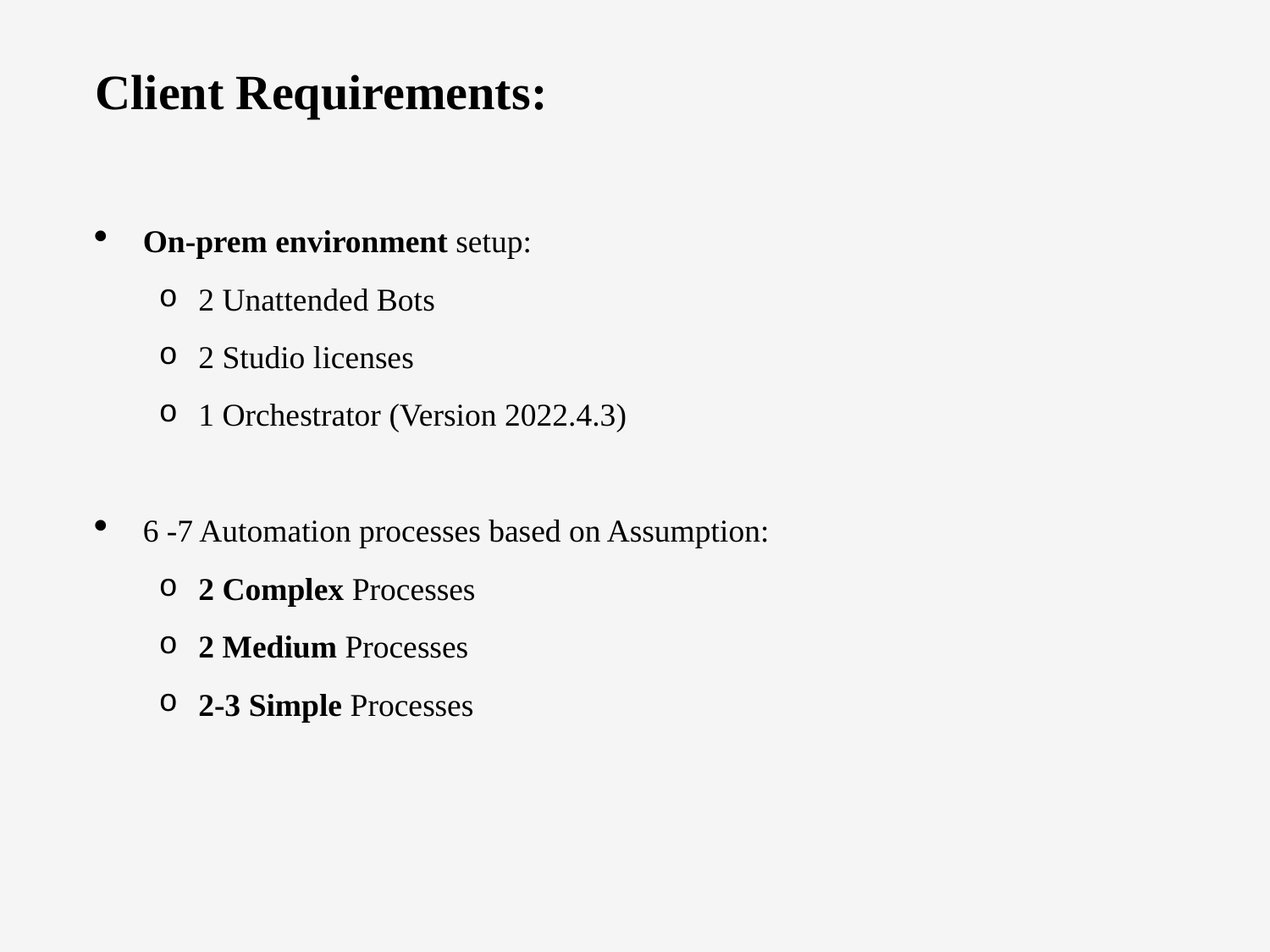

Client Requirements:

On-prem environment setup:
2 Unattended Bots
2 Studio licenses
1 Orchestrator (Version 2022.4.3)

6 -7 Automation processes based on Assumption:
2 Complex Processes
2 Medium Processes
2-3 Simple Processes